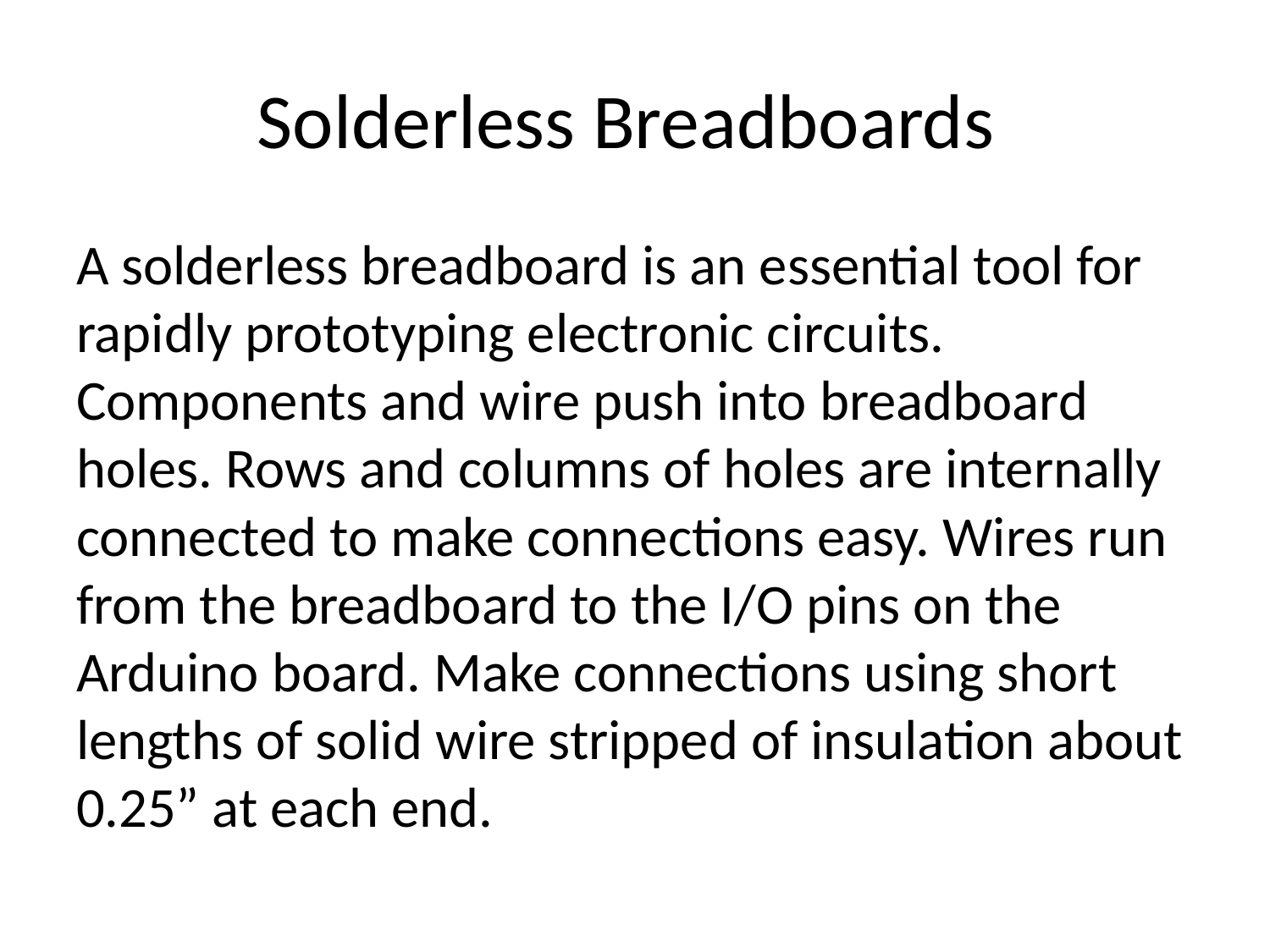

# Solderless Breadboards
A solderless breadboard is an essential tool for rapidly prototyping electronic circuits. Components and wire push into breadboard holes. Rows and columns of holes are internally connected to make connections easy. Wires run from the breadboard to the I/O pins on the Arduino board. Make connections using short lengths of solid wire stripped of insulation about 0.25” at each end.